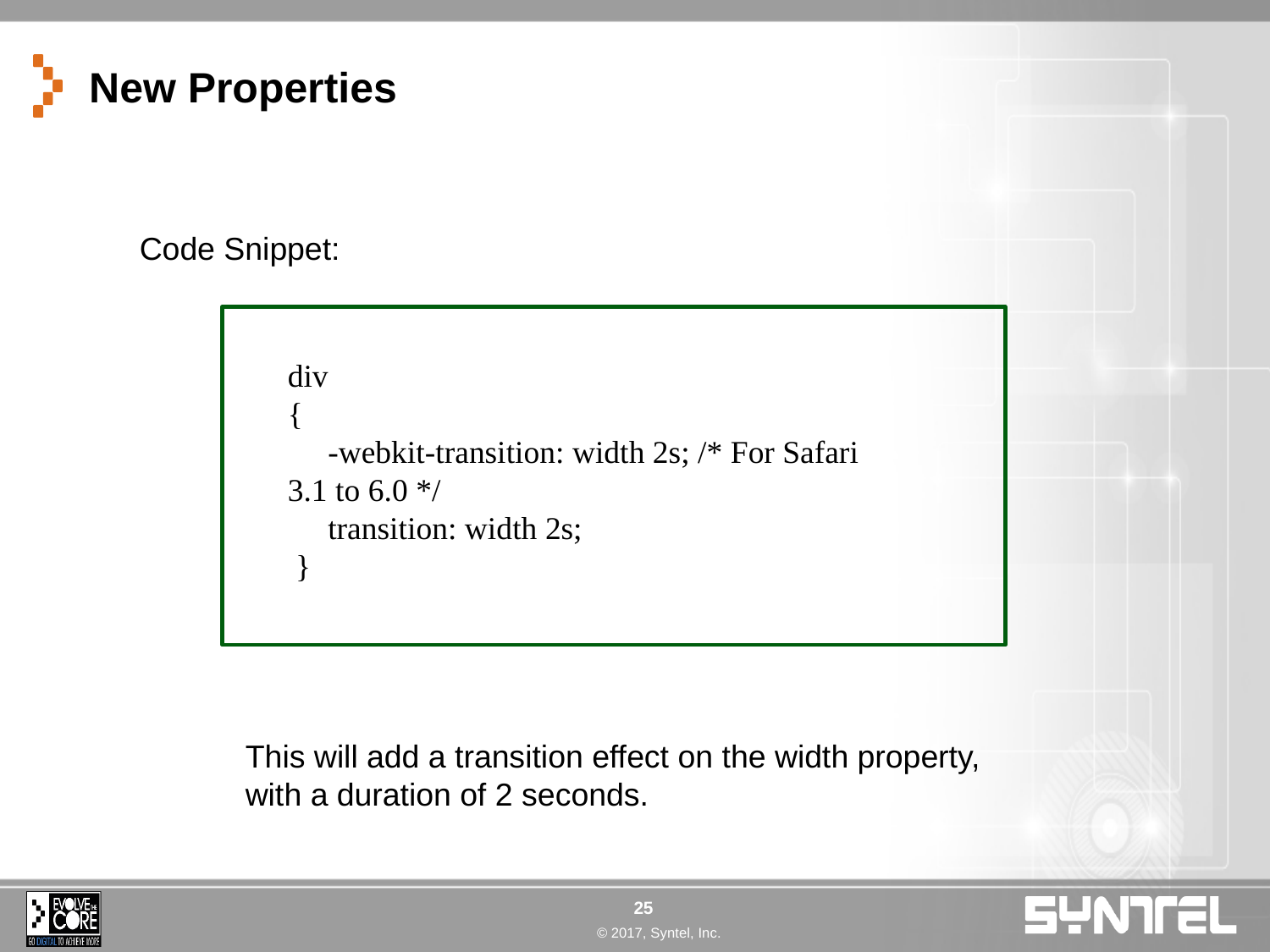

# New Properties
Code Snippet:

div
{
     -webkit-transition: width 2s; /* For Safari 3.1 to 6.0 */
     transition: width 2s;
 }

This will add a transition effect on the width property, with a duration of 2 seconds.